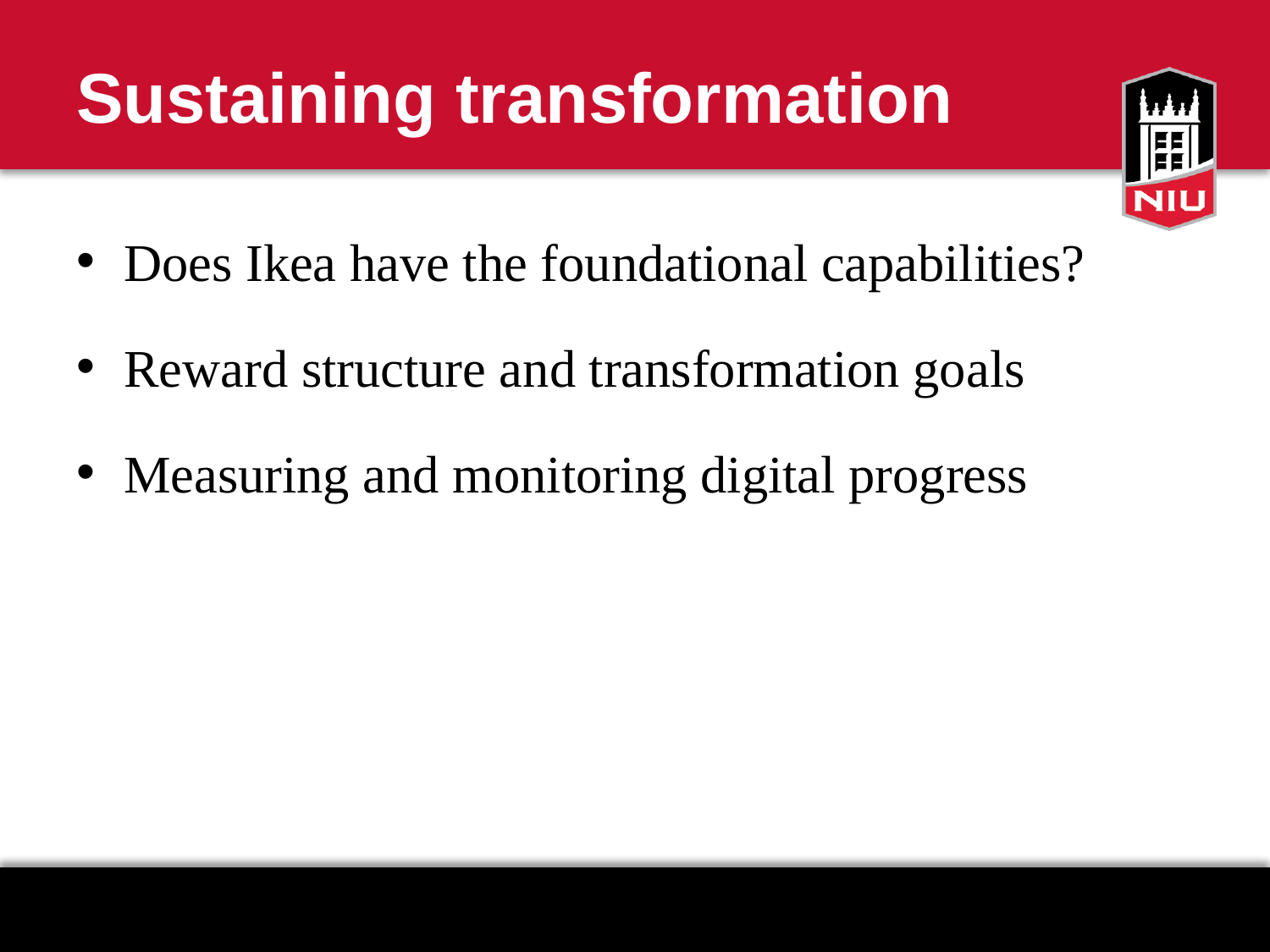

# Sustaining transformation
Does Ikea have the foundational capabilities?
Reward structure and transformation goals
Measuring and monitoring digital progress